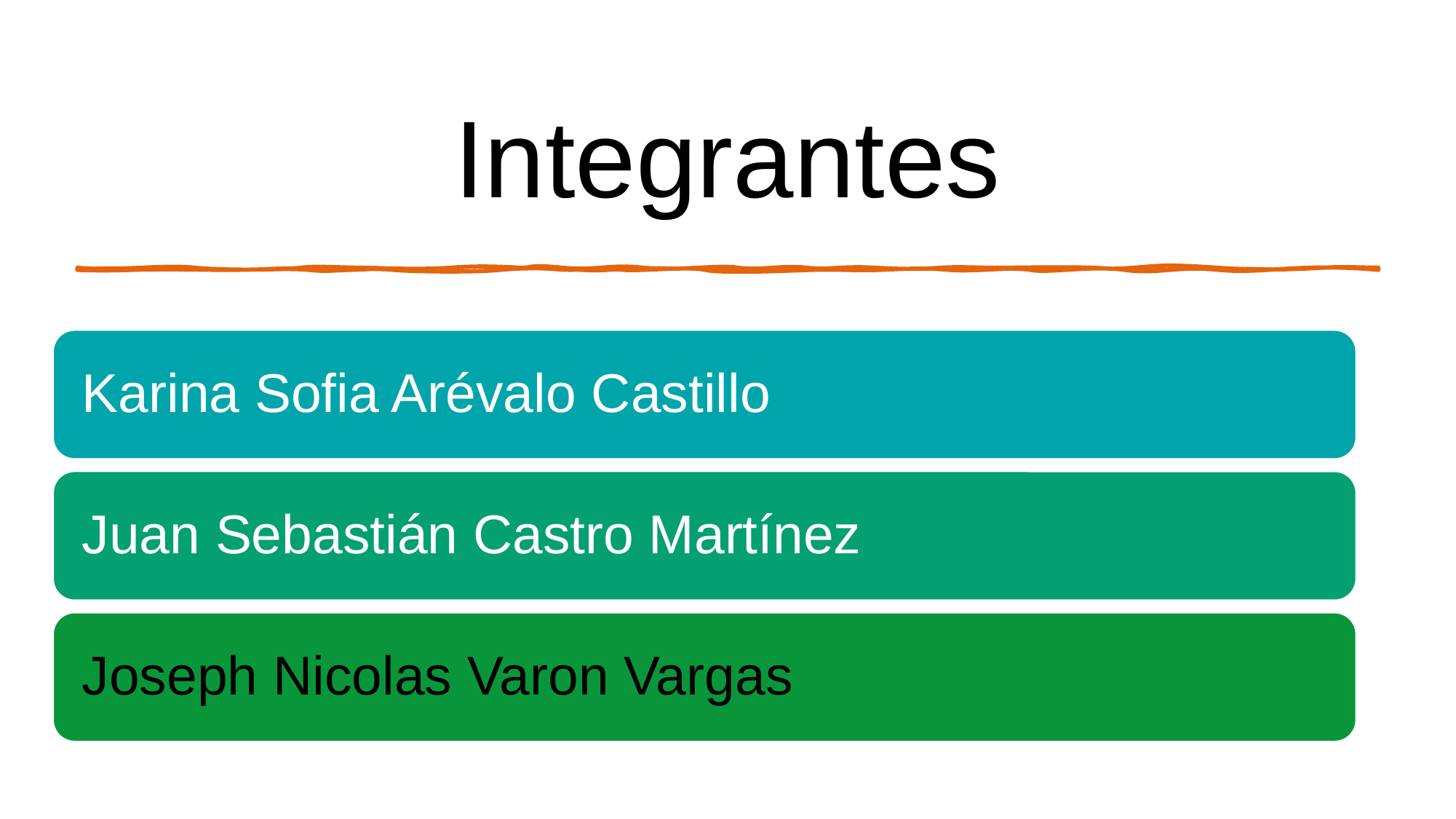

# Integrantes

Karina Sofia Arévalo Castillo
Juan Sebastián Castro Martínez
Joseph Nicolas Varon Vargas